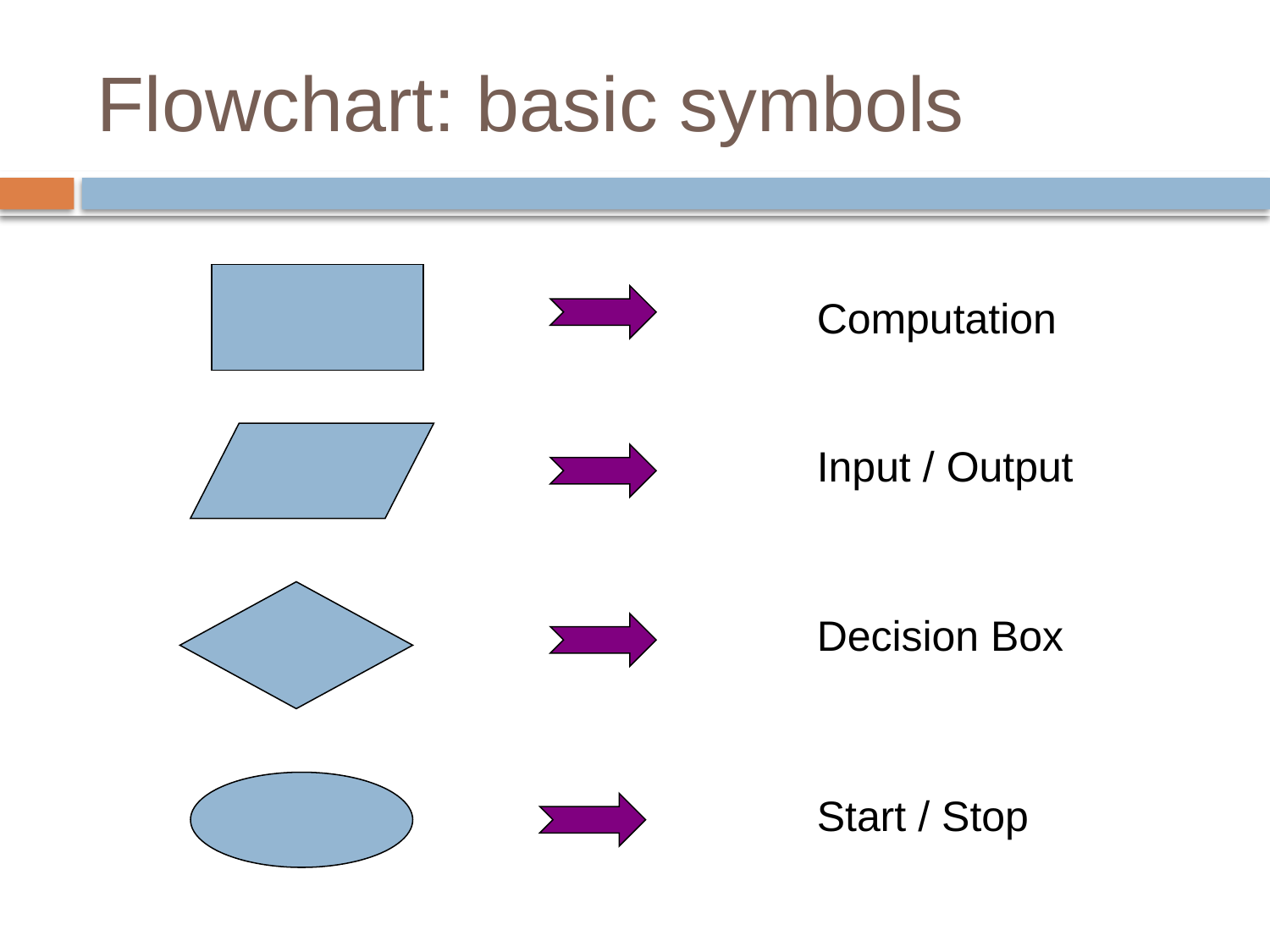

# Flowchart: basic symbols

Computation

Input / Output

Decision Box

Start / Stop